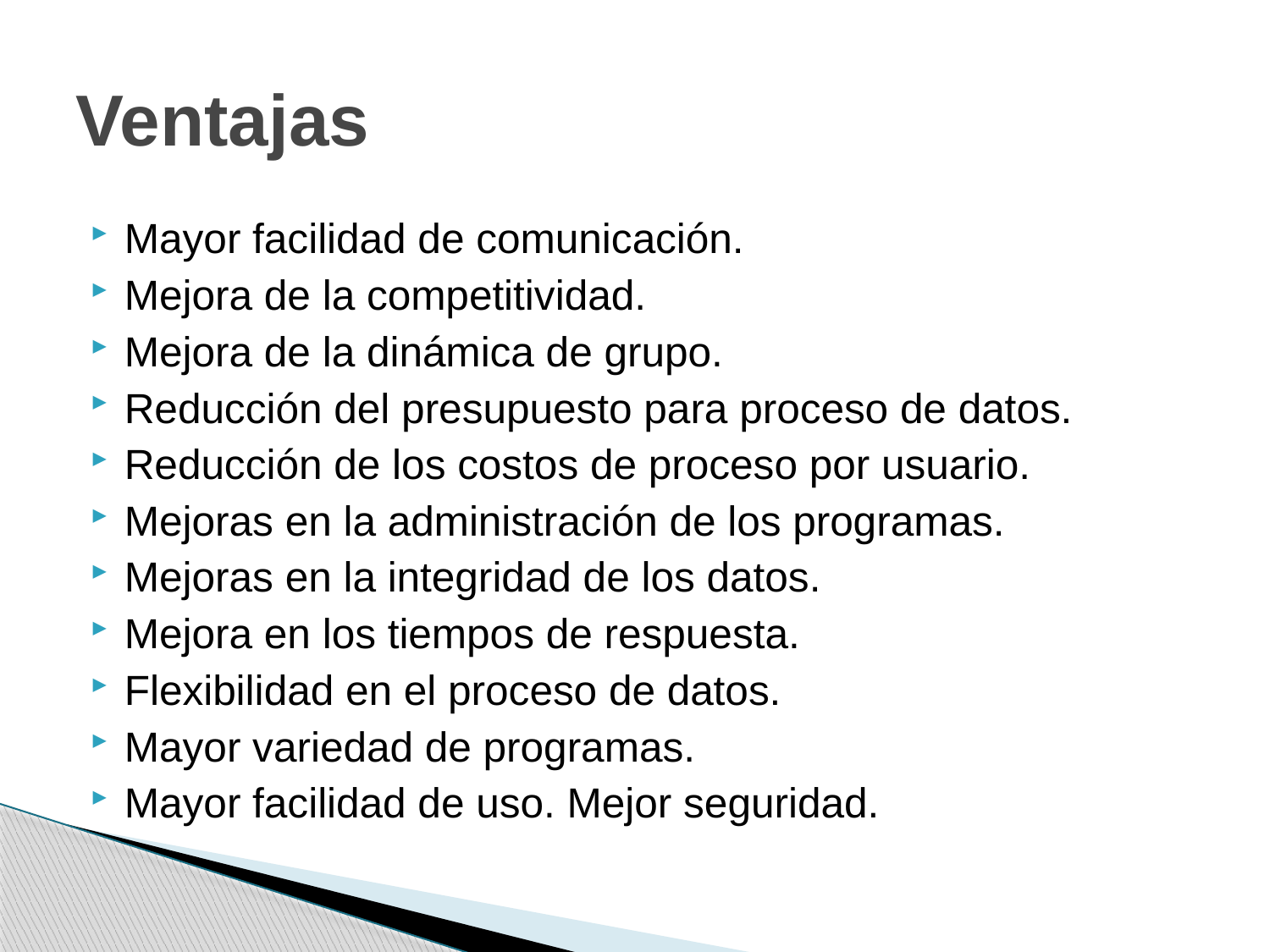

# Ventajas
Mayor facilidad de comunicación.
Mejora de la competitividad.
Mejora de la dinámica de grupo.
Reducción del presupuesto para proceso de datos.
Reducción de los costos de proceso por usuario.
Mejoras en la administración de los programas.
Mejoras en la integridad de los datos.
Mejora en los tiempos de respuesta.
Flexibilidad en el proceso de datos.
Mayor variedad de programas.
Mayor facilidad de uso. Mejor seguridad.